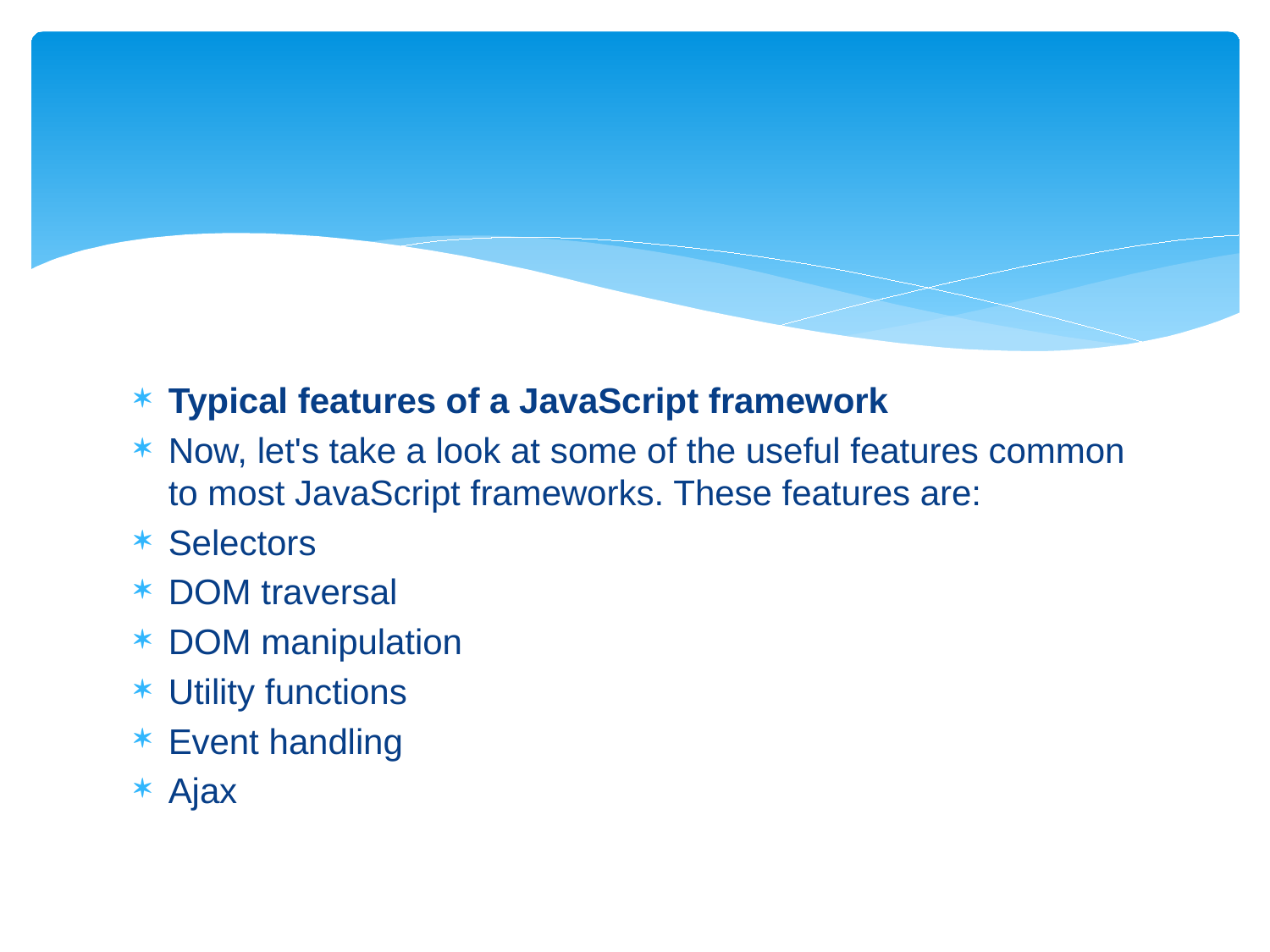

#
Typical features of a JavaScript framework
Now, let's take a look at some of the useful features common to most JavaScript frameworks. These features are:
Selectors
DOM traversal
DOM manipulation
Utility functions
Event handling
Ajax